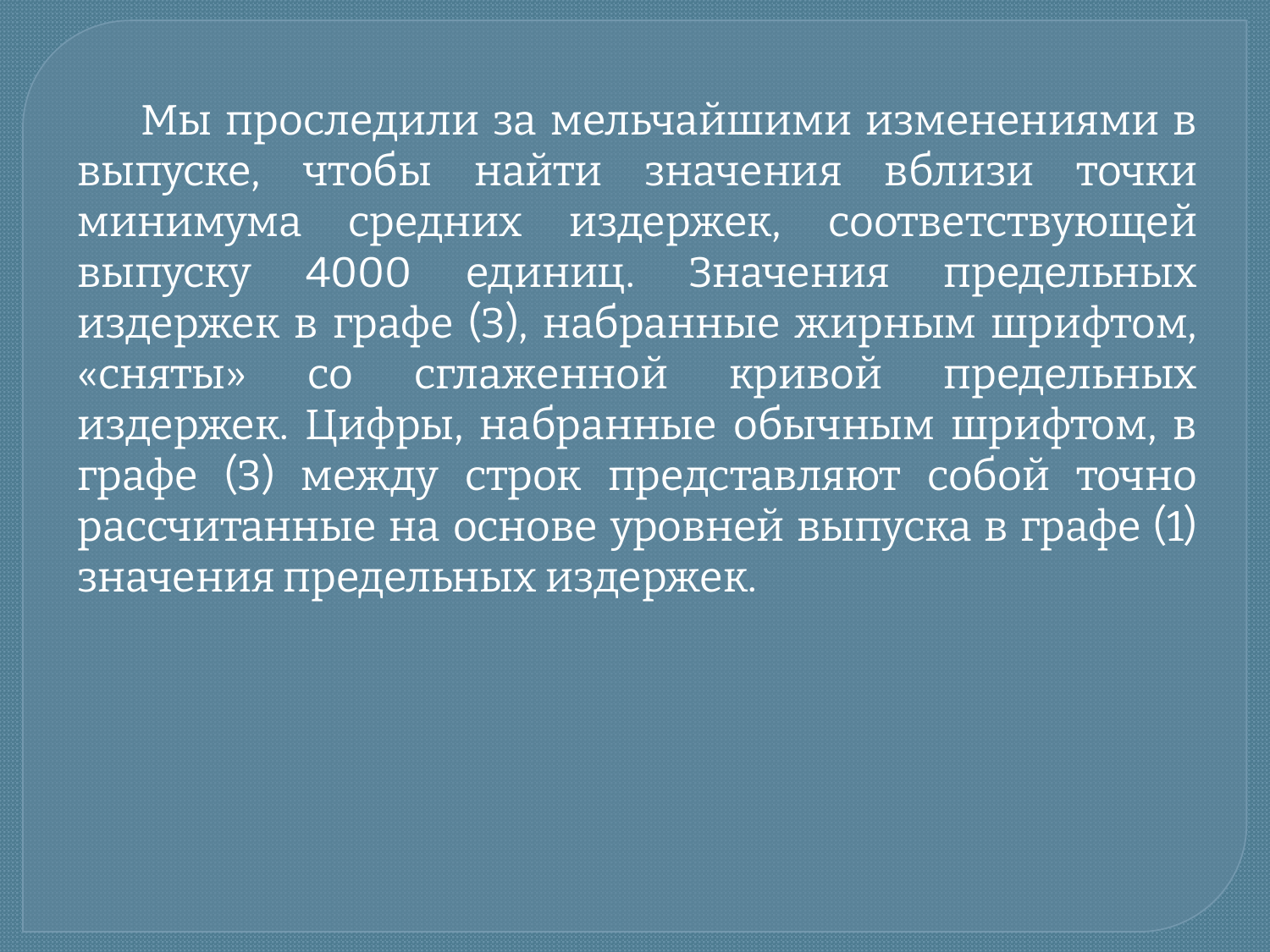

Мы проследили за мельчайшими изменениями в выпуске, чтобы найти значения вблизи точки минимума средних издержек, соответствующей выпуску 4000 единиц. Значения предельных издержек в графе (3), набранные жирным шрифтом, «сняты» со сглаженной кривой предельных издержек. Цифры, набранные обычным шрифтом, в графе (3) между строк представляют собой точно рассчитанные на основе уровней выпуска в графе (1) значения предельных издержек.